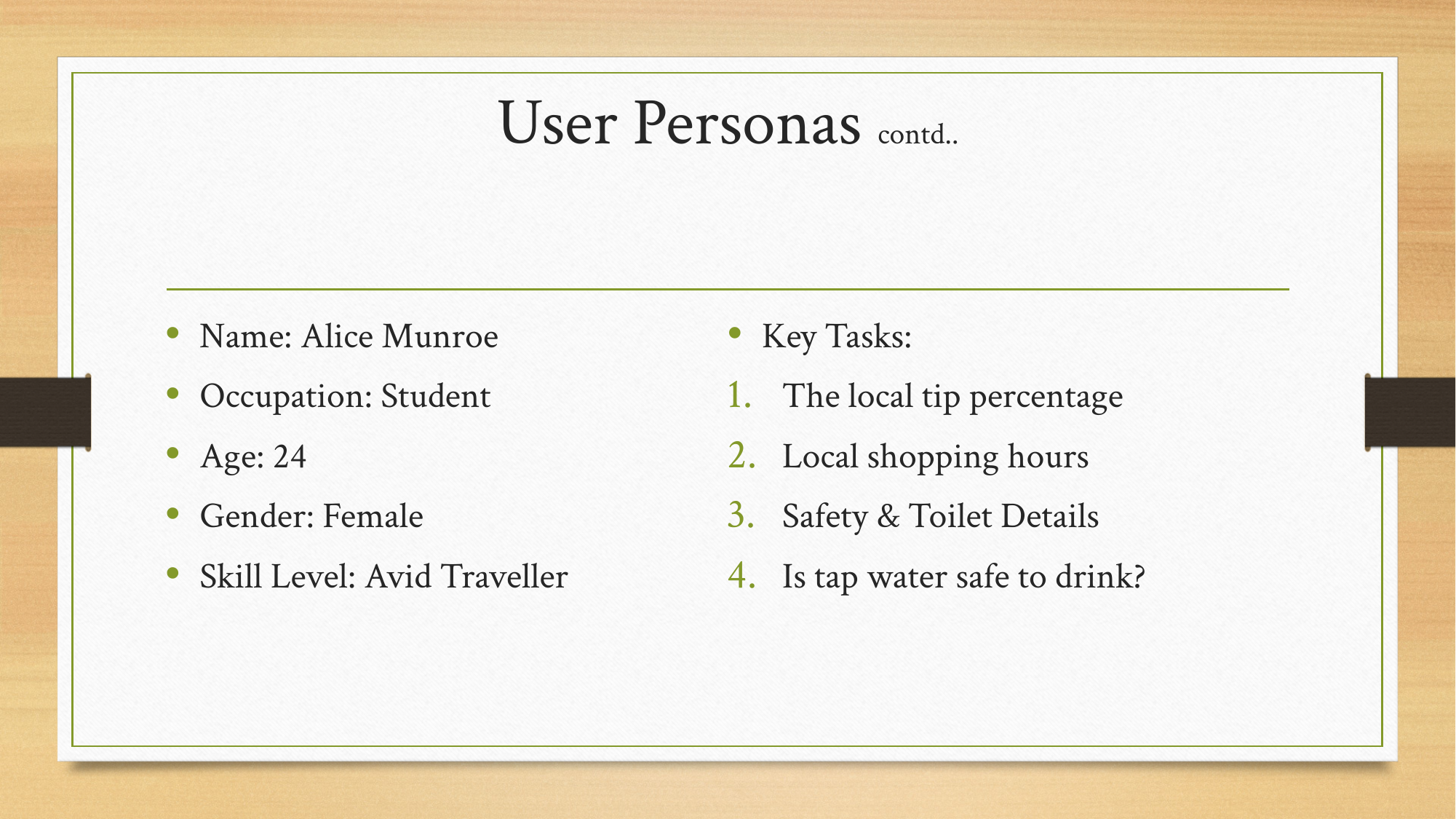

# User Personas contd..
Name: Alice Munroe
Occupation: Student
Age: 24
Gender: Female
Skill Level: Avid Traveller

Key Tasks:
The local tip percentage
Local shopping hours
Safety & Toilet Details
Is tap water safe to drink?